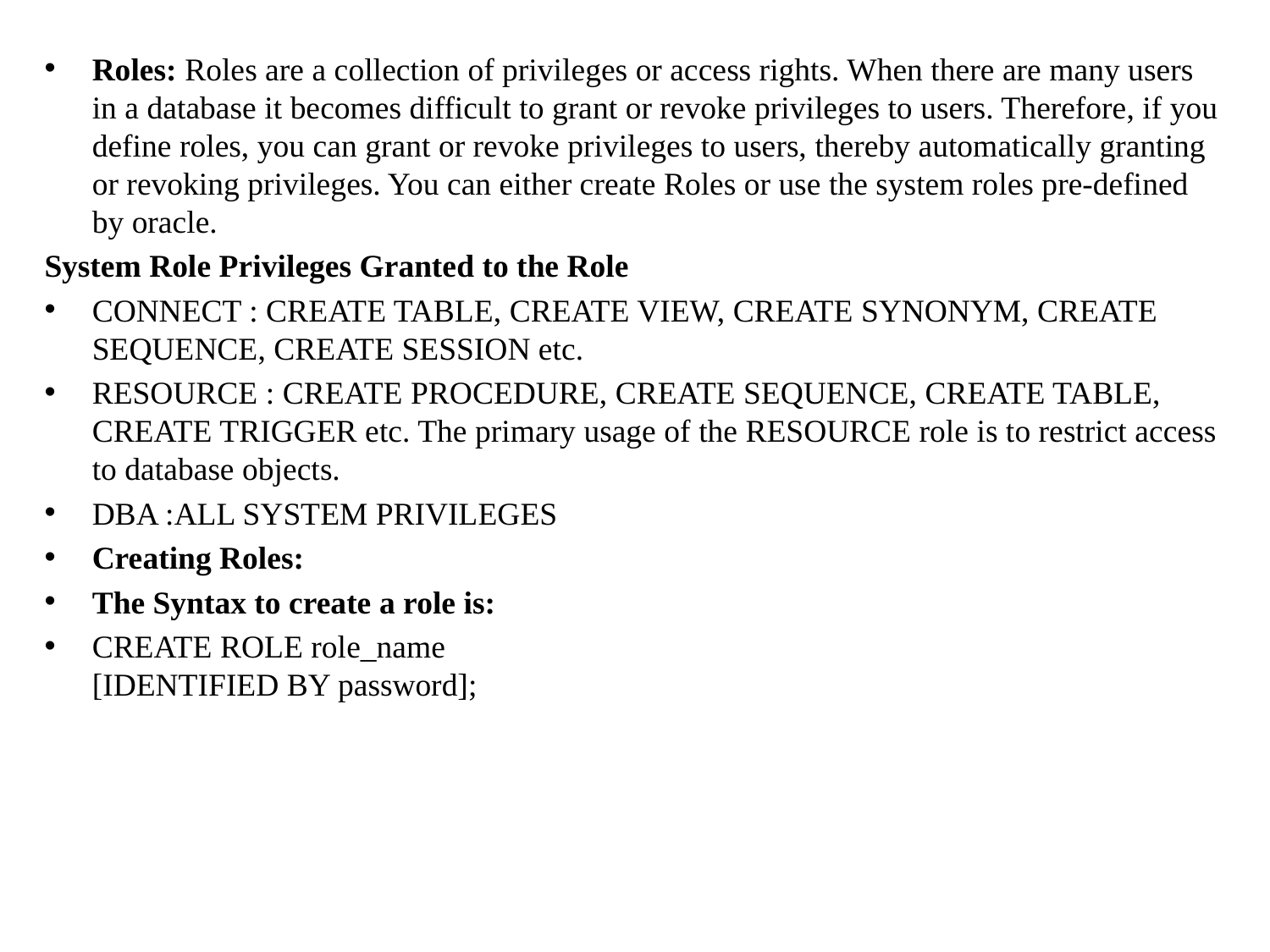

Roles: Roles are a collection of privileges or access rights. When there are many users in a database it becomes difficult to grant or revoke privileges to users. Therefore, if you define roles, you can grant or revoke privileges to users, thereby automatically granting or revoking privileges. You can either create Roles or use the system roles pre-defined by oracle.
System Role Privileges Granted to the Role
CONNECT : CREATE TABLE, CREATE VIEW, CREATE SYNONYM, CREATE SEQUENCE, CREATE SESSION etc.
RESOURCE : CREATE PROCEDURE, CREATE SEQUENCE, CREATE TABLE, CREATE TRIGGER etc. The primary usage of the RESOURCE role is to restrict access to database objects.
DBA :ALL SYSTEM PRIVILEGES
Creating Roles:
The Syntax to create a role is:
CREATE ROLE role_name
[IDENTIFIED BY password];